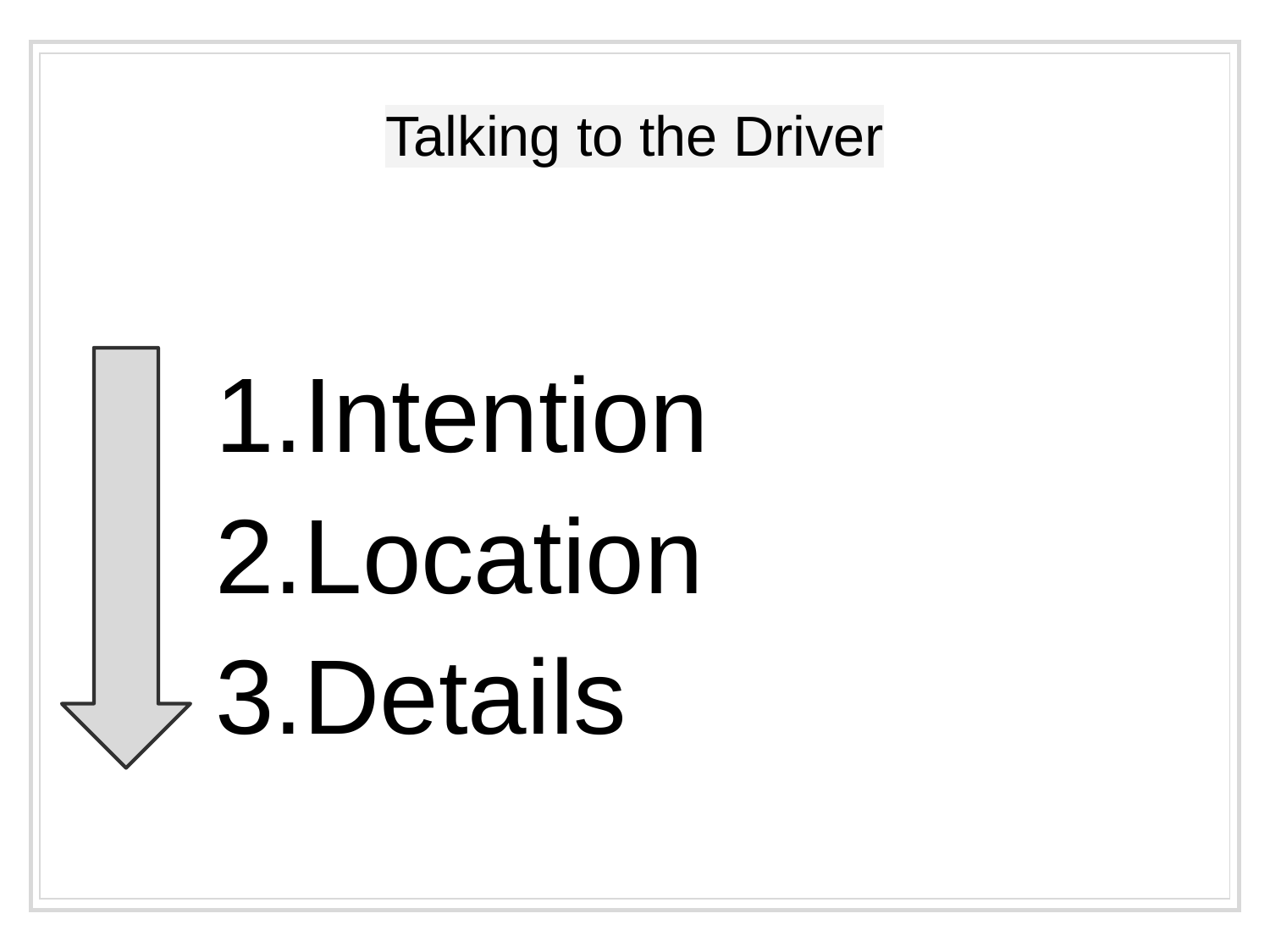

# Talking to the Driver
Intention
Location
Details